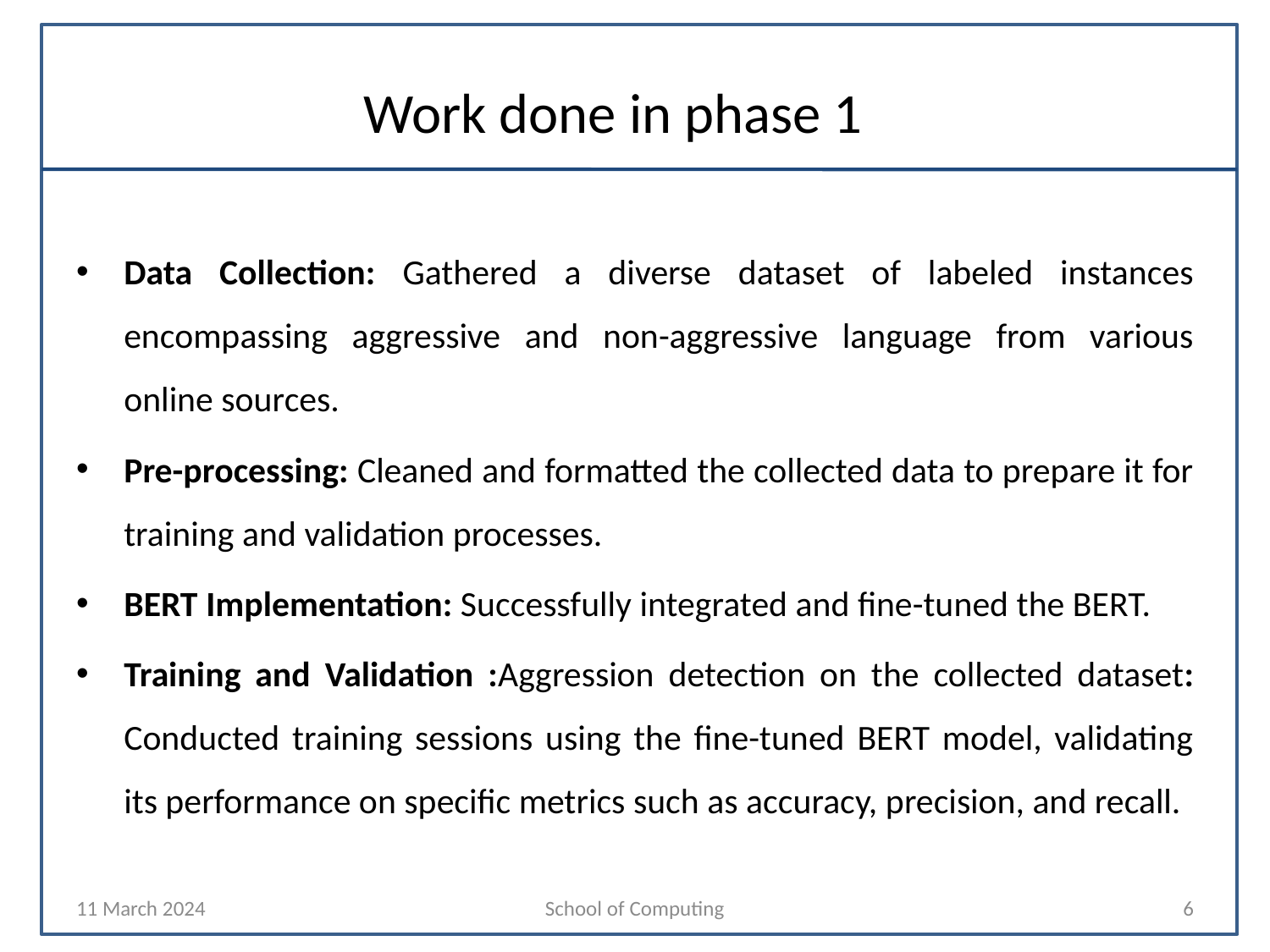

# Work done in phase 1
Data Collection: Gathered a diverse dataset of labeled instances encompassing aggressive and non-aggressive language from various online sources.
Pre-processing: Cleaned and formatted the collected data to prepare it for training and validation processes.
BERT Implementation: Successfully integrated and fine-tuned the BERT.
Training and Validation :Aggression detection on the collected dataset: Conducted training sessions using the fine-tuned BERT model, validating its performance on specific metrics such as accuracy, precision, and recall.
11 March 2024
School of Computing
6